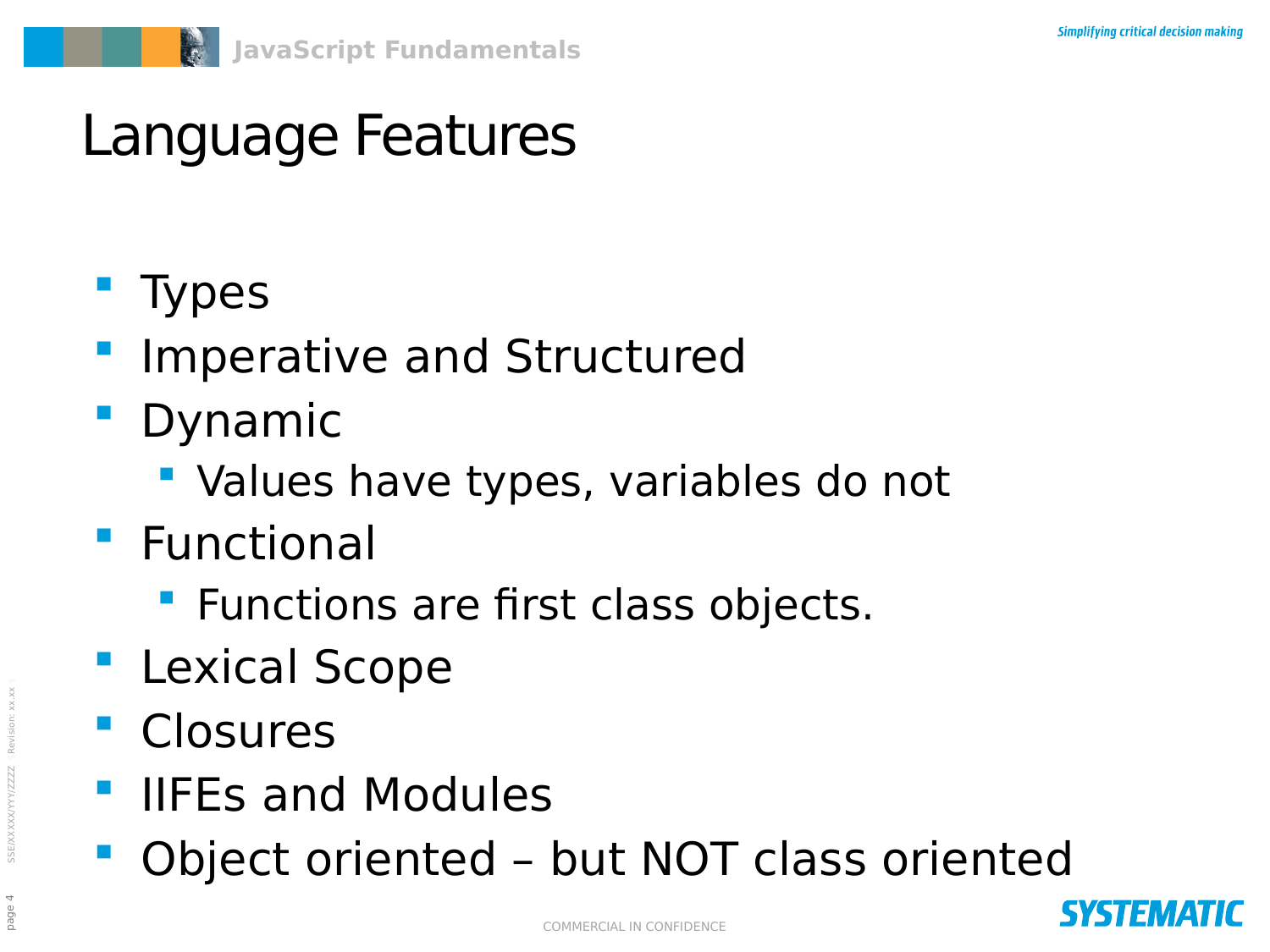

# Language Features

Types
Imperative and Structured
Dynamic
Values have types, variables do not
Functional
Functions are first class objects.
Lexical Scope
Closures
IIFEs and Modules
Object oriented – but NOT class oriented